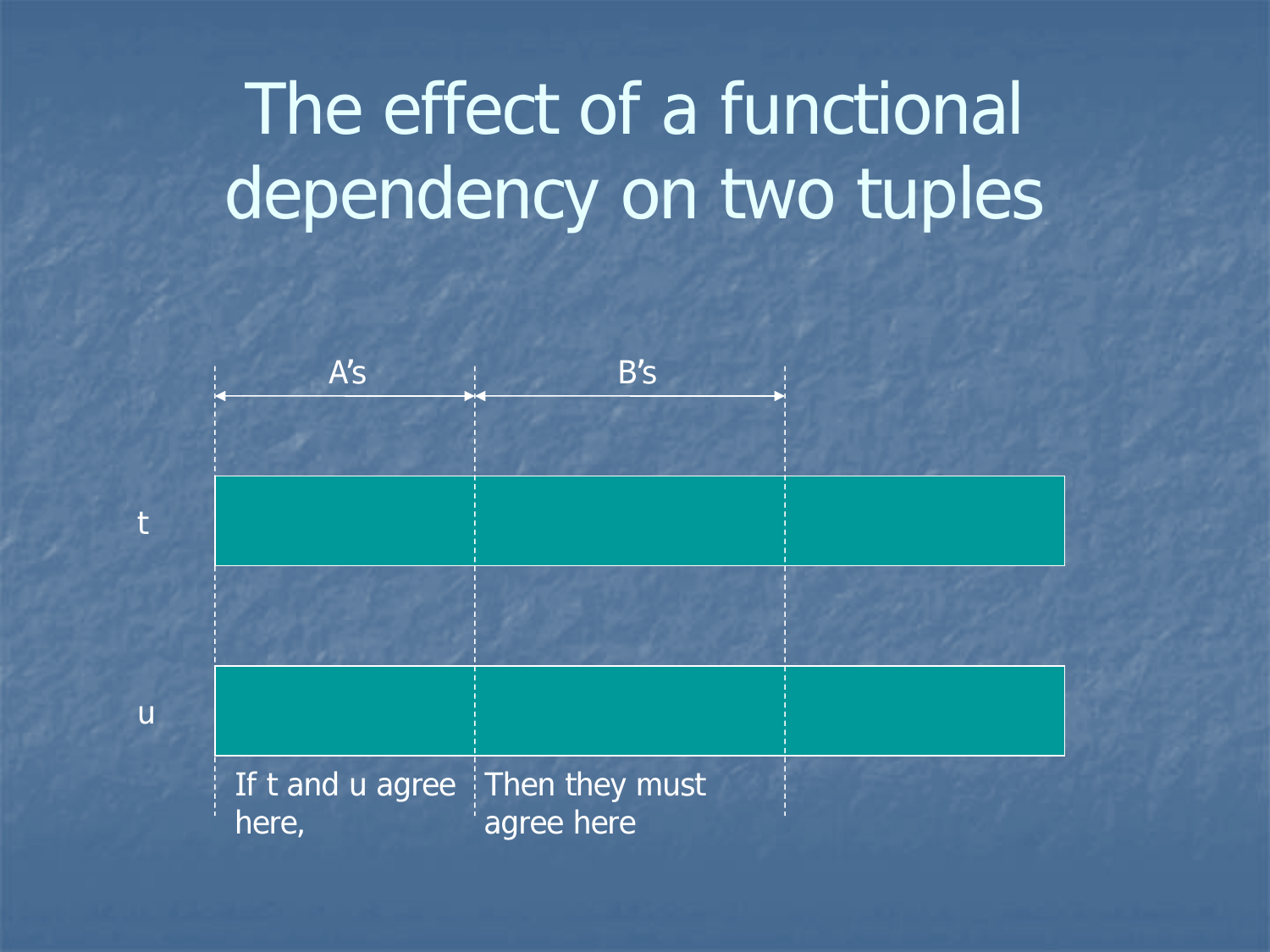

# The effect of a functional dependency on two tuples
A’s
B’s

t

u
If t and u agree
here,
Then they must
agree here